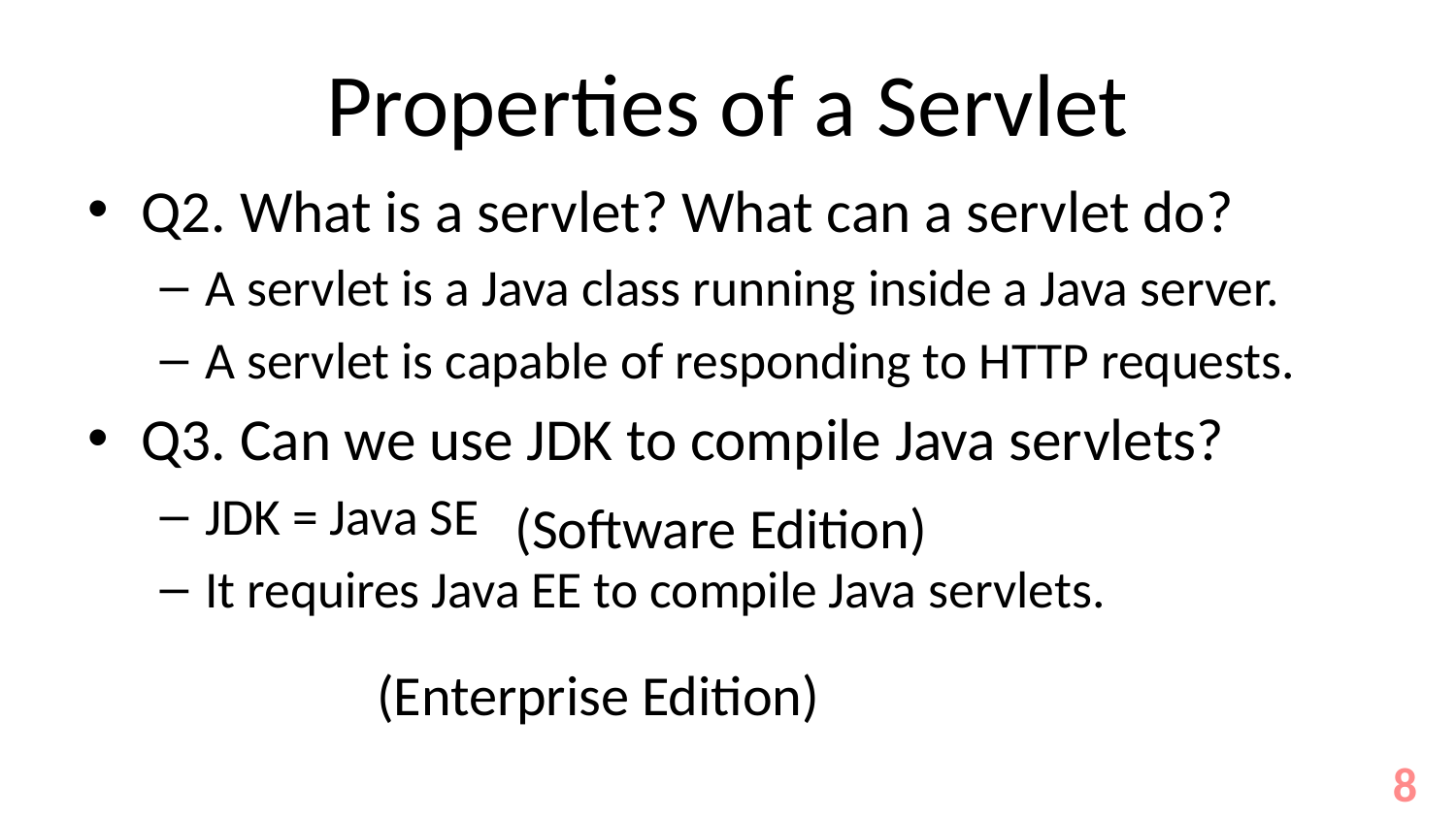

# Properties of a Servlet
Q2. What is a servlet? What can a servlet do?
A servlet is a Java class running inside a Java server.
A servlet is capable of responding to HTTP requests.
Q3. Can we use JDK to compile Java servlets?
JDK = Java SE
It requires Java EE to compile Java servlets.
(Software Edition)
(Enterprise Edition)
8